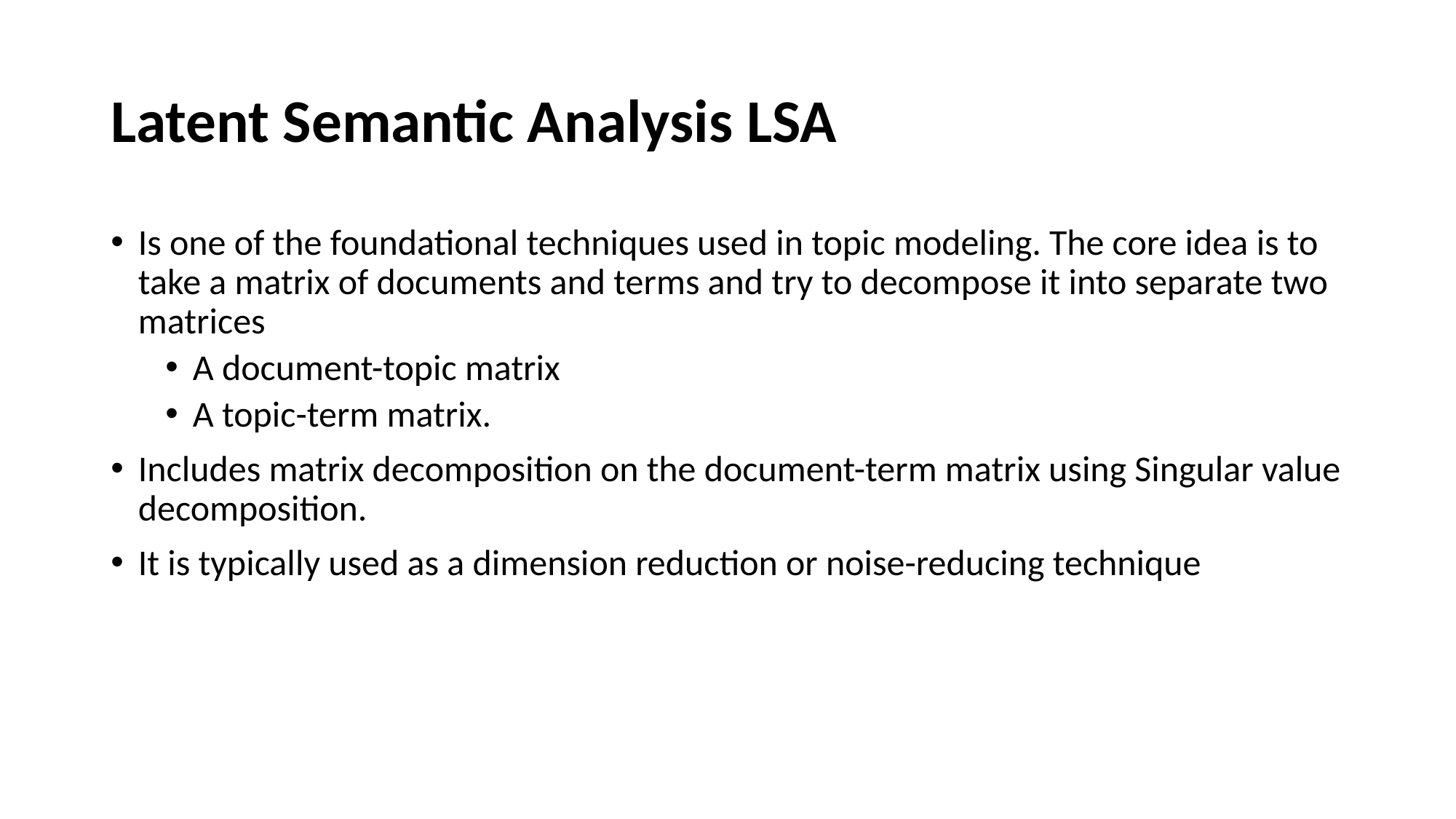

# Latent Semantic Analysis LSA
Is one of the foundational techniques used in topic modeling. The core idea is to take a matrix of documents and terms and try to decompose it into separate two matrices
A document-topic matrix
A topic-term matrix.
Includes matrix decomposition on the document-term matrix using Singular value decomposition.
It is typically used as a dimension reduction or noise-reducing technique